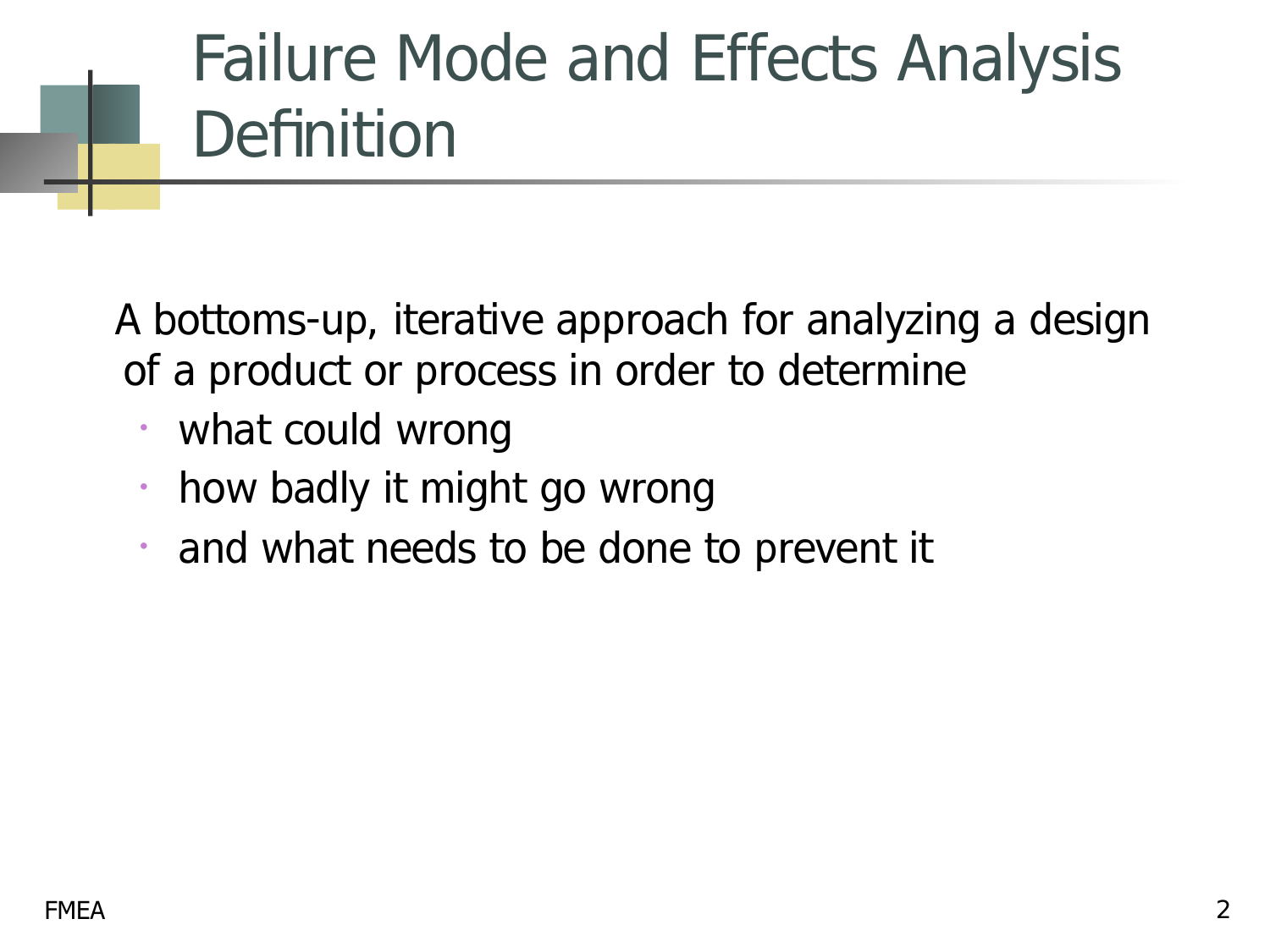

# Failure Mode and Effects Analysis Definition
   A bottoms-up, iterative approach for analyzing a design of a product or process in order to determine
what could wrong
how badly it might go wrong
and what needs to be done to prevent it
2
FMEA